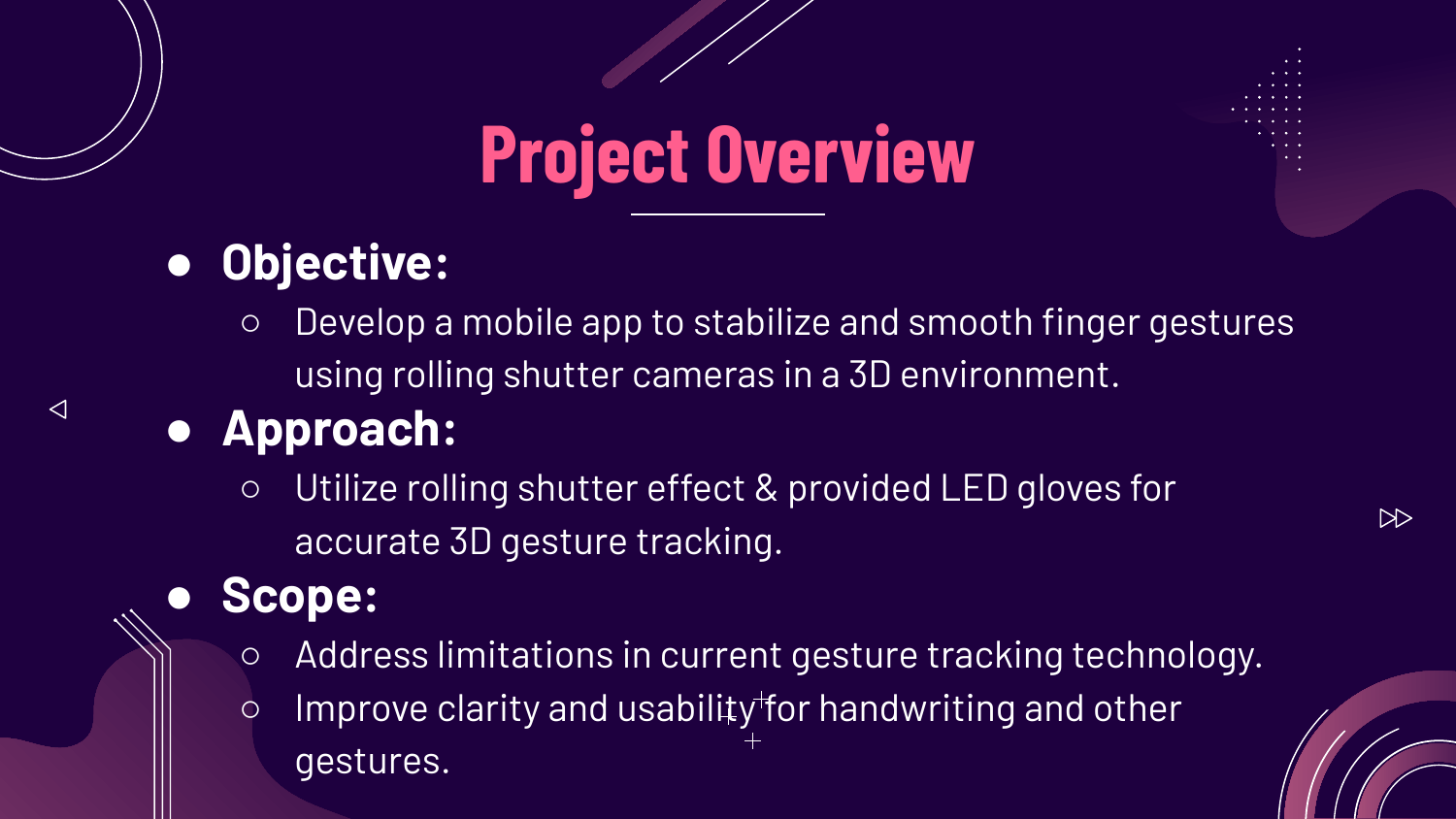

# Project Overview
Objective:
Develop a mobile app to stabilize and smooth finger gestures using rolling shutter cameras in a 3D environment.
Approach:
Utilize rolling shutter effect & provided LED gloves for accurate 3D gesture tracking.
Scope:
Address limitations in current gesture tracking technology.
Improve clarity and usability for handwriting and other gestures.